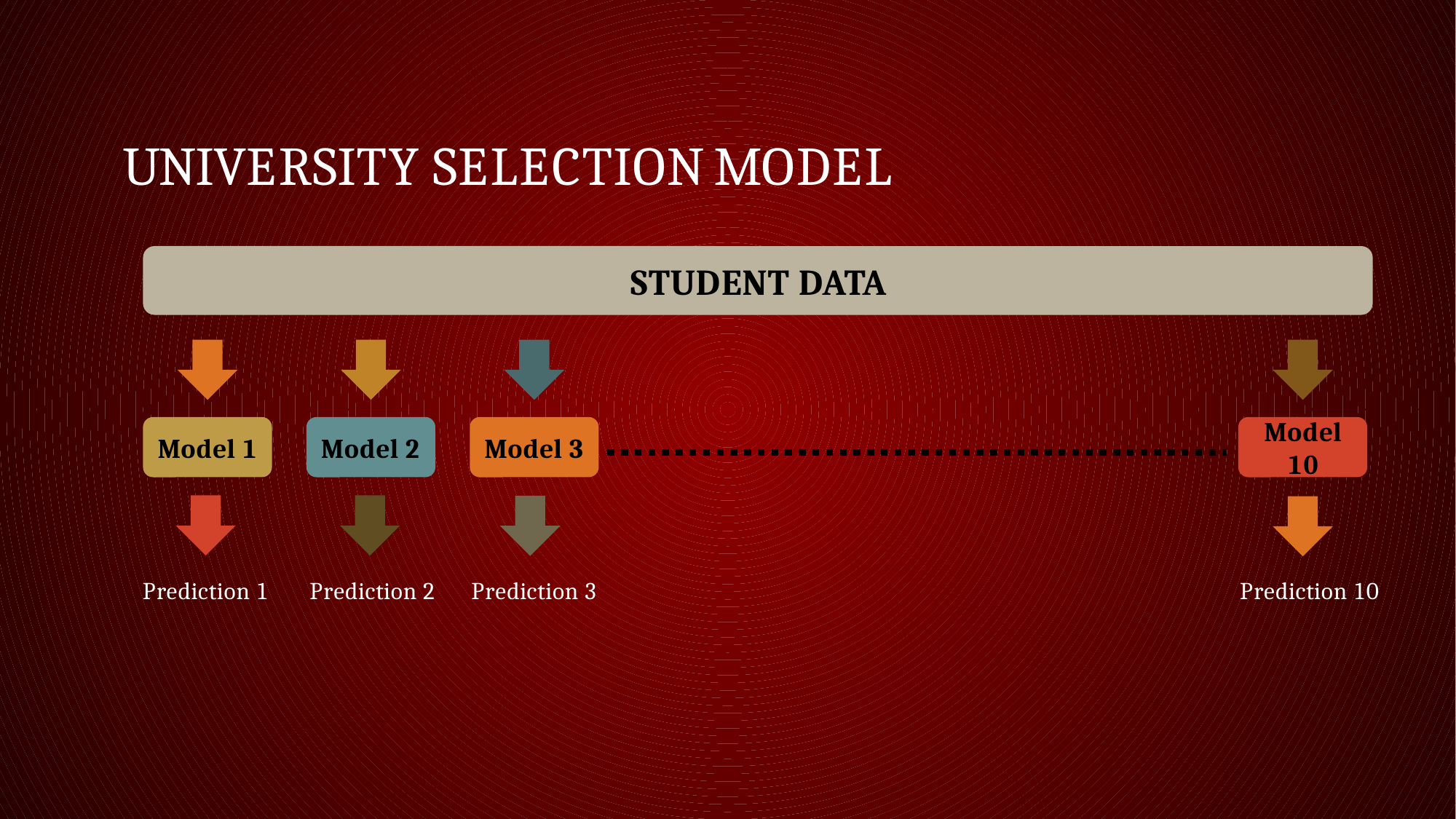

# University Selection Model
STUDENT DATA

Model 1

Model 2

Model 3

Model 10

Prediction 1
Prediction 2
Prediction 3
Prediction 10